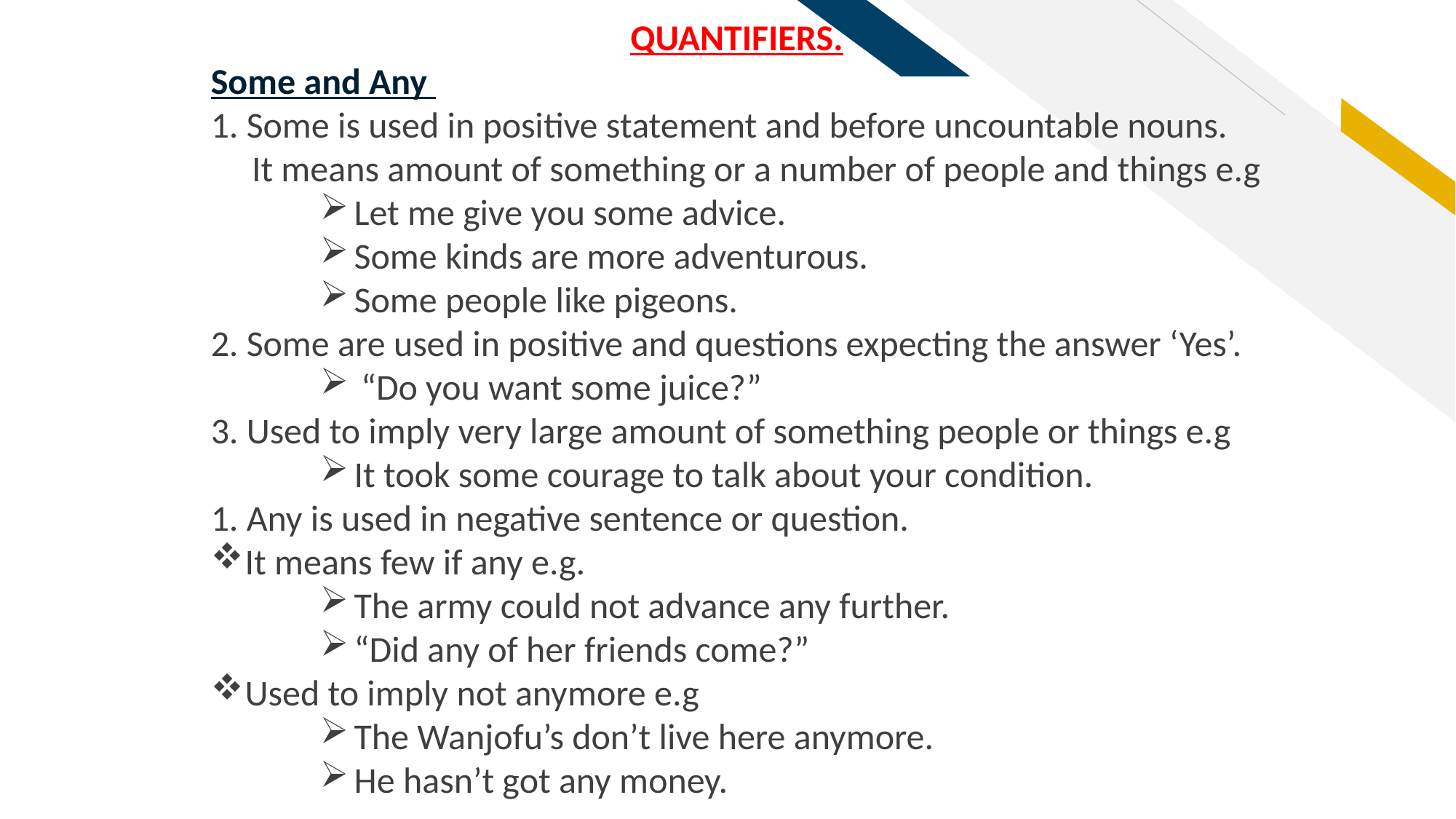

QUANTIFIERS.
Some and Any
1. Some is used in positive statement and before uncountable nouns.
     It means amount of something or a number of people and things e.g
Let me give you some advice.
Some kinds are more adventurous.
Some people like pigeons.
2. Some are used in positive and questions expecting the answer ‘Yes’.
“Do you want some juice?”
3. Used to imply very large amount of something people or things e.g
It took some courage to talk about your condition.
1. Any is used in negative sentence or question.
It means few if any e.g.
The army could not advance any further.
“Did any of her friends come?”
Used to imply not anymore e.g
The Wanjofu’s don’t live here anymore.
He hasn’t got any money.